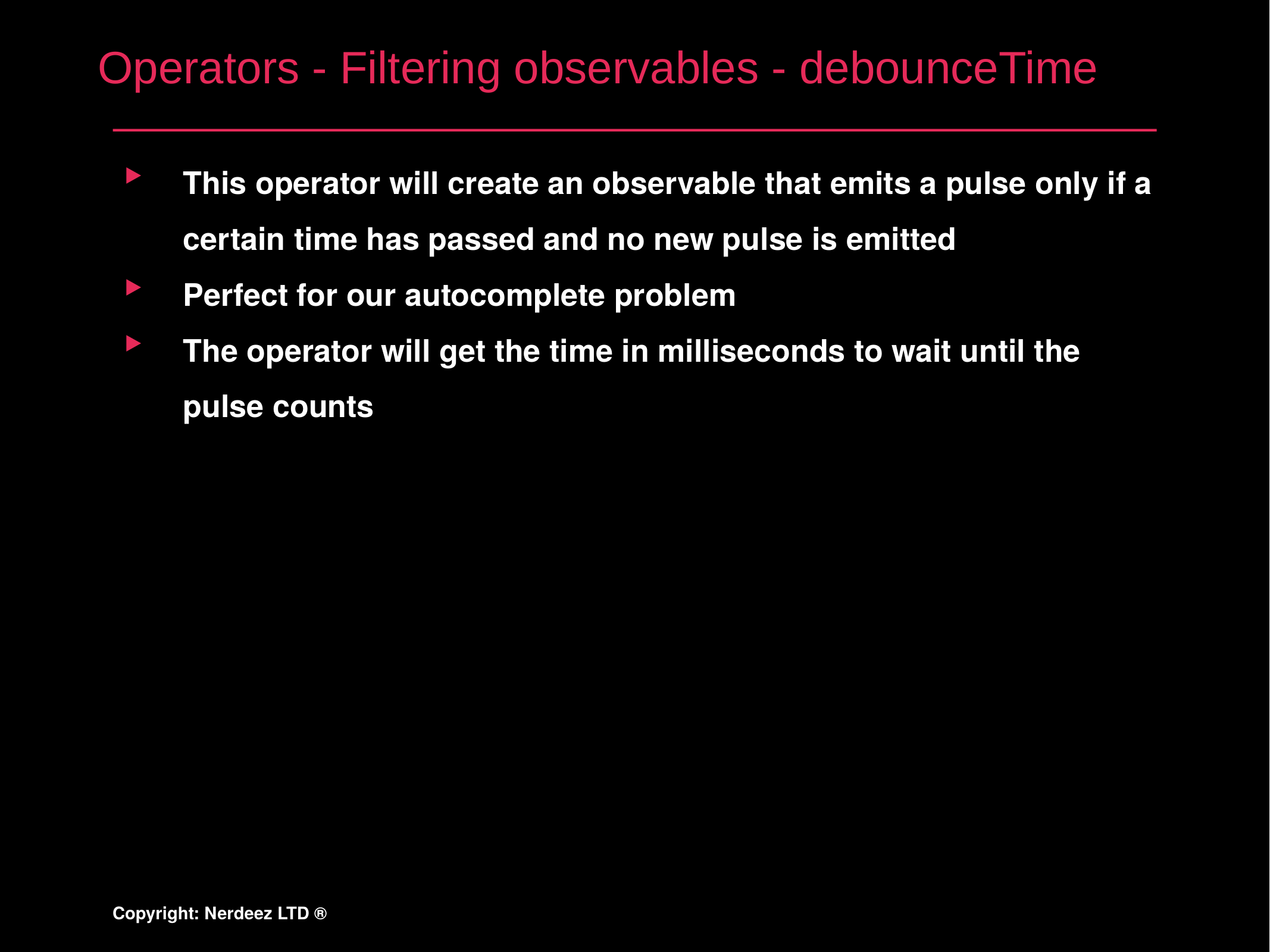

# Operators - Filtering observables - debounceTime

This operator will create an observable that emits a pulse only if a certain time has passed and no new pulse is emitted
Perfect for our autocomplete problem
The operator will get the time in milliseconds to wait until the pulse counts

Copyright: Nerdeez LTD ®